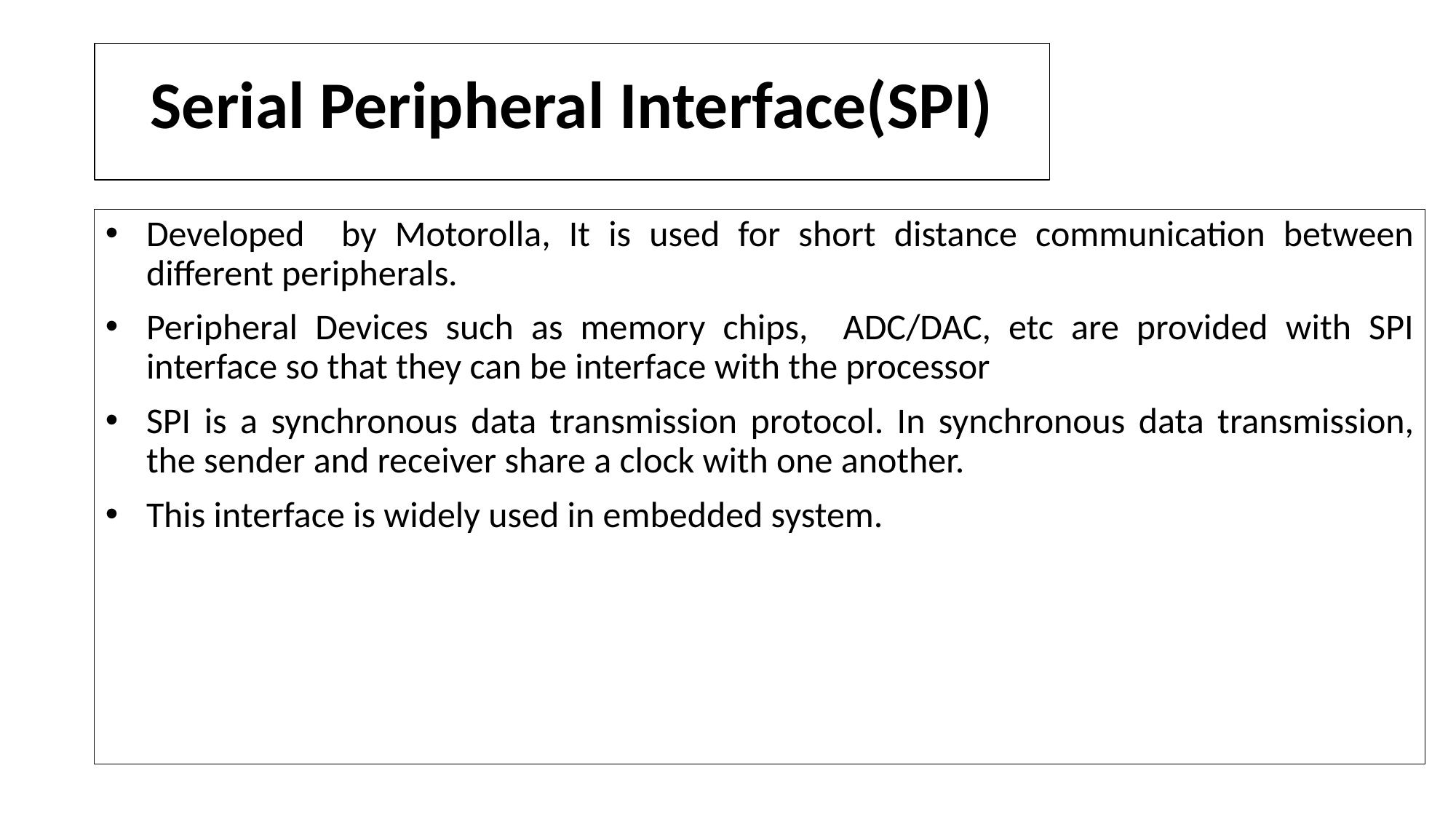

# Serial Peripheral Interface(SPI)
Developed  by Motorolla, It is used for short distance communication between different peripherals.
Peripheral Devices such as memory chips,  ADC/DAC, etc are provided with SPI interface so that they can be interface with the processor
SPI is a synchronous data transmission protocol. In synchronous data transmission, the sender and receiver share a clock with one another.
This interface is widely used in embedded system.